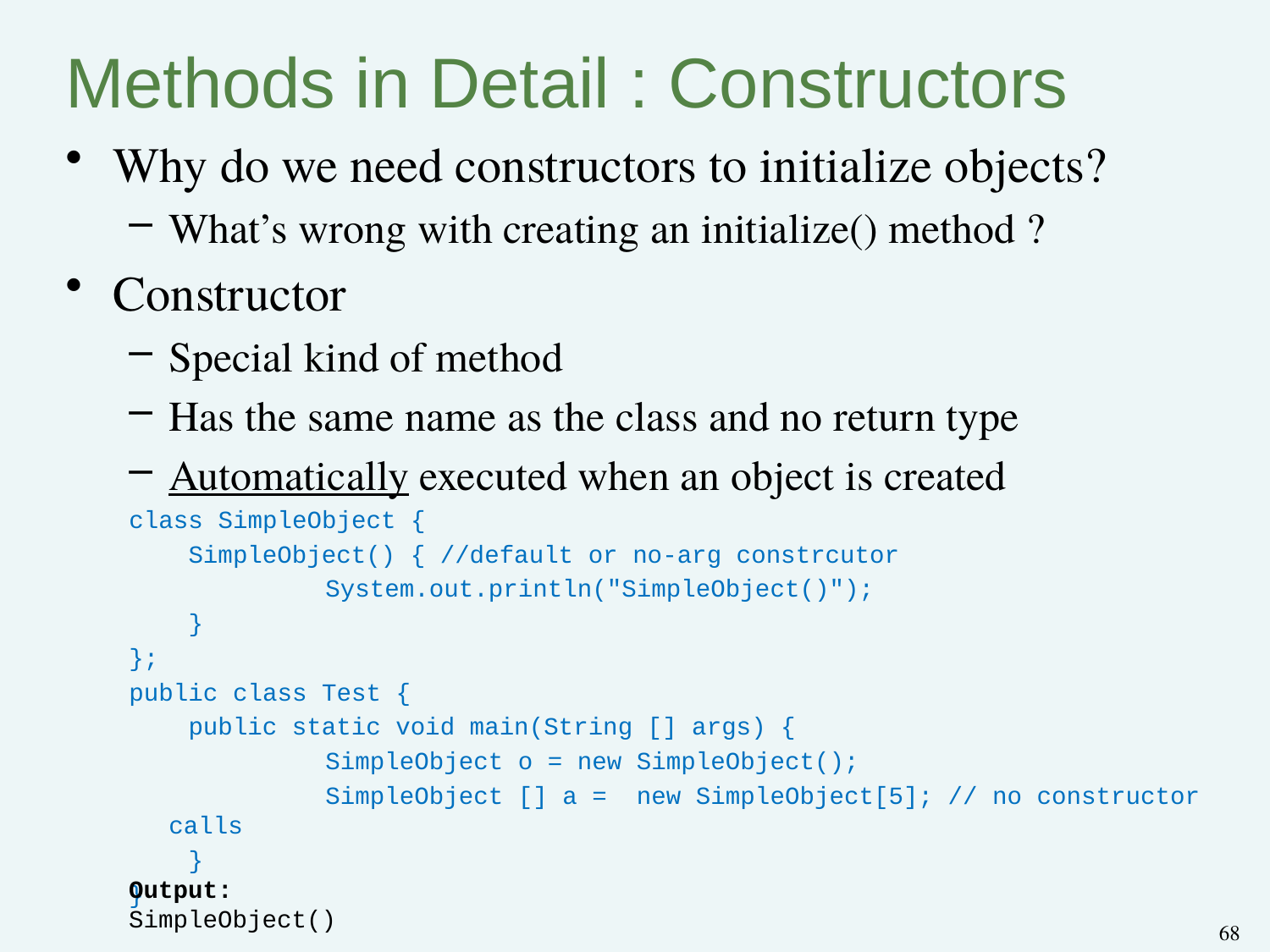

# Methods in Detail : Constructors
Why do we need constructors to initialize objects?
What’s wrong with creating an initialize() method ?
Constructor
Special kind of method
Has the same name as the class and no return type
Automatically executed when an object is created
class SimpleObject {
    SimpleObject() { //default or no-arg constrcutor
		  System.out.println("SimpleObject()");
    }
};
public class Test {
    public static void main(String [] args) {
		  SimpleObject o = new SimpleObject();
		  SimpleObject [] a =  new SimpleObject[5]; // no constructor calls
    }
}

Output:
SimpleObject()